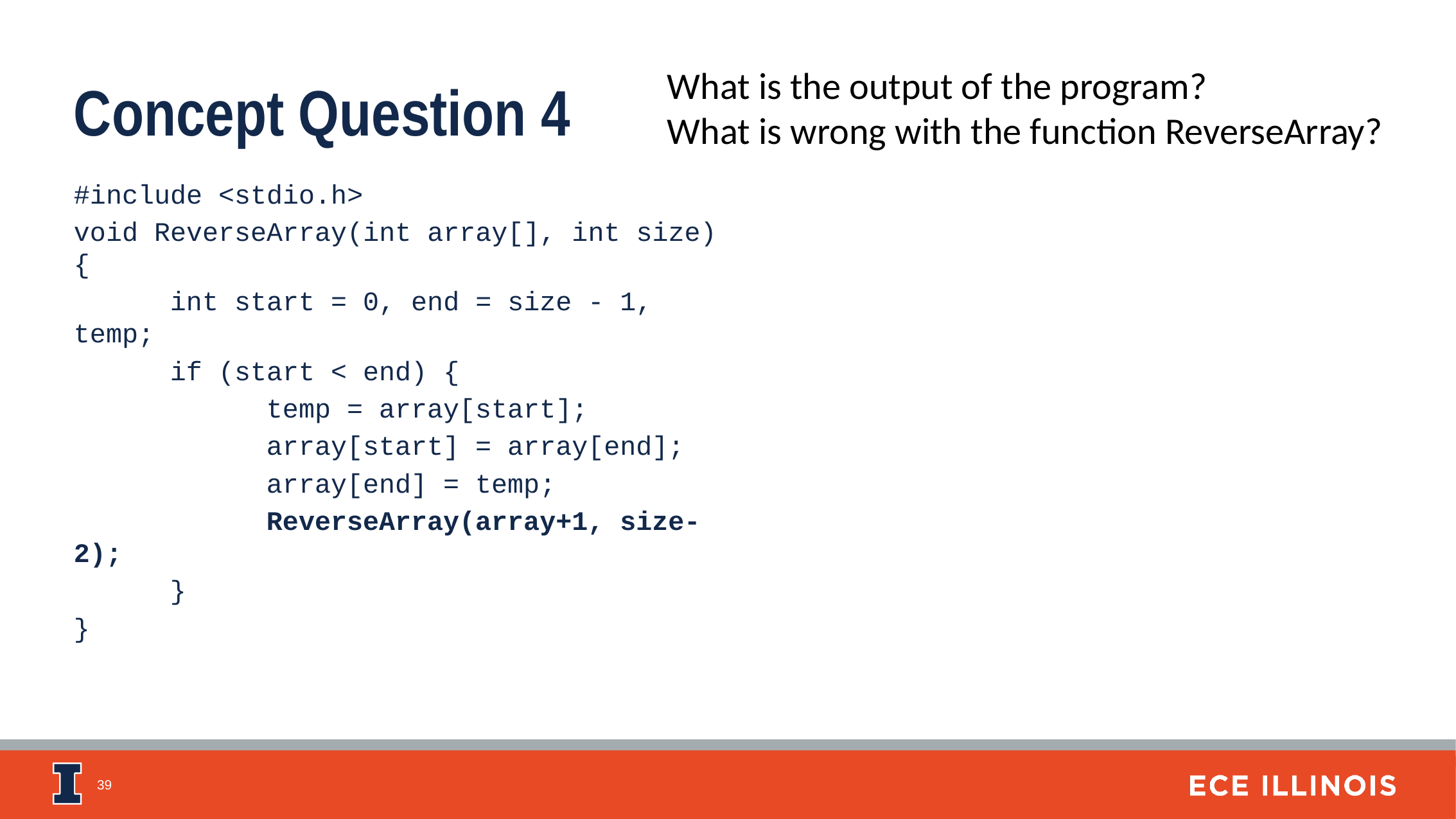

What is the output of the program?
What is wrong with the function ReverseArray?
Concept Question 4
#include <stdio.h>
void ReverseArray(int array[], int size) {
	int start = 0, end = size - 1, temp;
	if (start < end) {
		temp = array[start];
		array[start] = array[end];
		array[end] = temp;
		ReverseArray(array+1, size-2);
	}
}
39